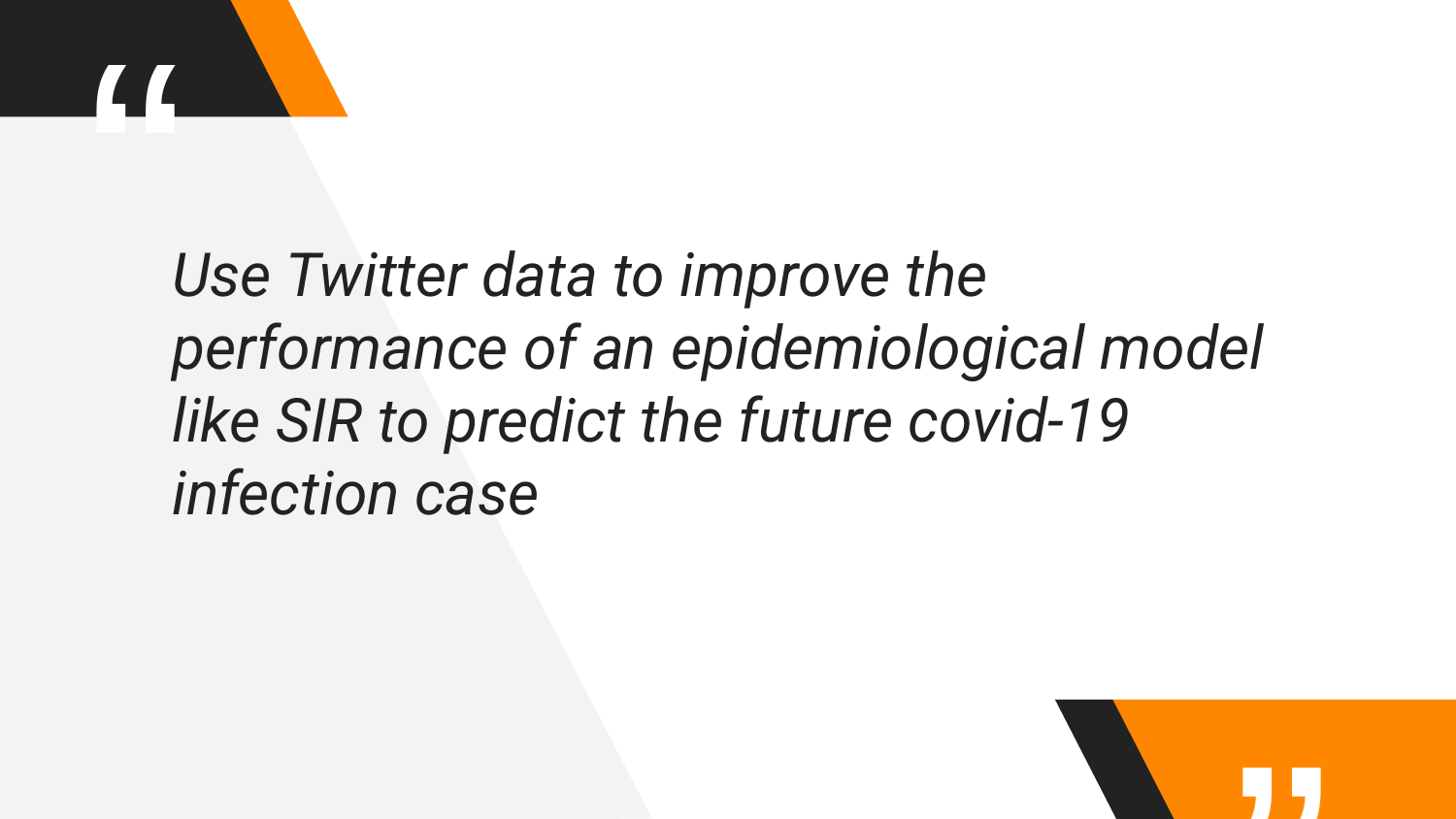

Use Twitter data to improve the performance of an epidemiological model like SIR to predict the future covid-19 infection case